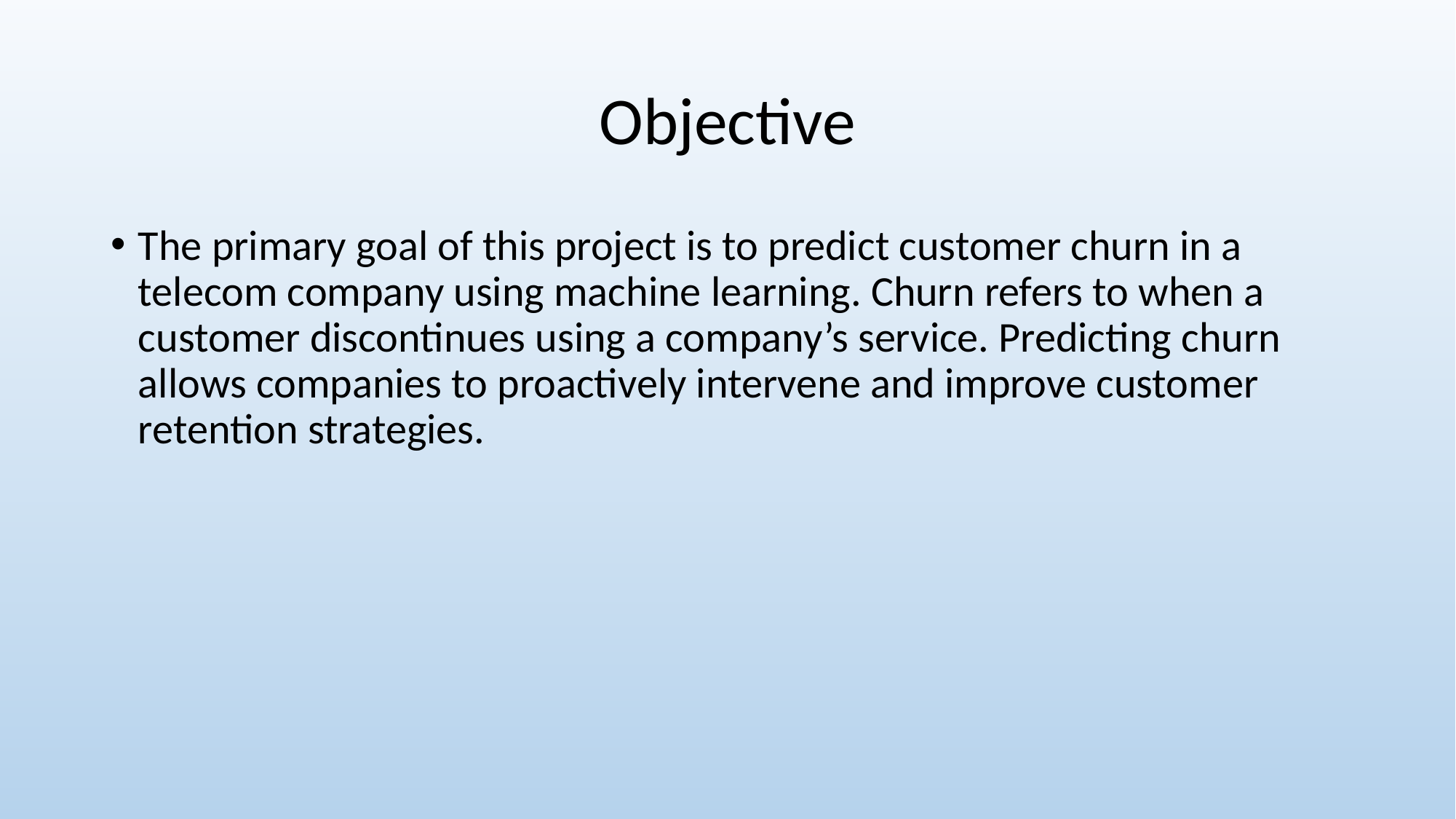

# Objective
The primary goal of this project is to predict customer churn in a telecom company using machine learning. Churn refers to when a customer discontinues using a company’s service. Predicting churn allows companies to proactively intervene and improve customer retention strategies.